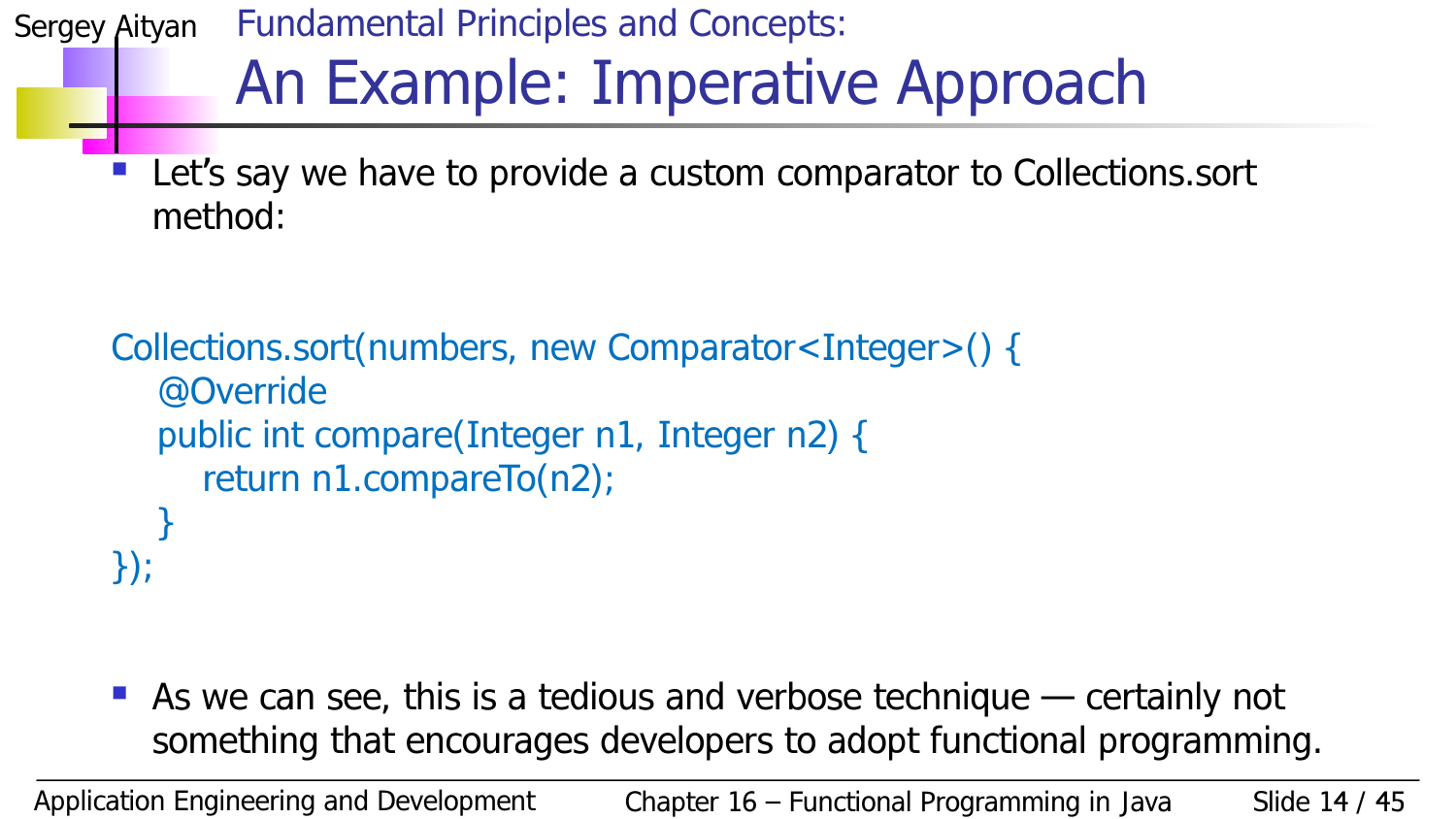

# Fundamental Principles and Concepts: An Example: Imperative Approach
Let’s say we have to provide a custom comparator to Collections.sort method:

Collections.sort(numbers, new Comparator<Integer>() {
    @Override
    public int compare(Integer n1, Integer n2) {
        return n1.compareTo(n2);
    }
});

As we can see, this is a tedious and verbose technique — certainly not something that encourages developers to adopt functional programming.